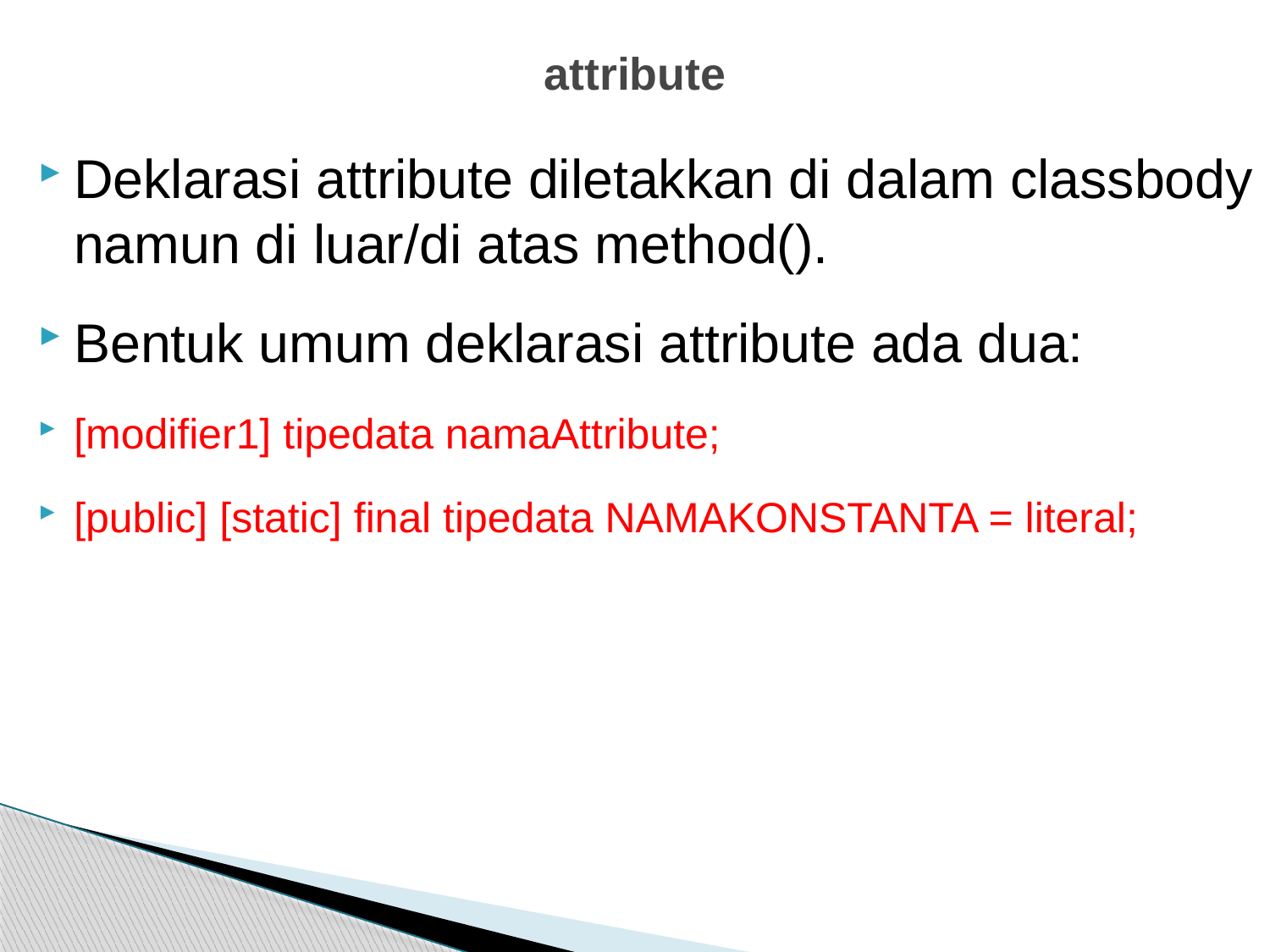

# attribute
Deklarasi attribute diletakkan di dalam classbody namun di luar/di atas method().

Bentuk umum deklarasi attribute ada dua:

[modifier1] tipedata namaAttribute;

[public] [static] final tipedata NAMAKONSTANTA = literal;